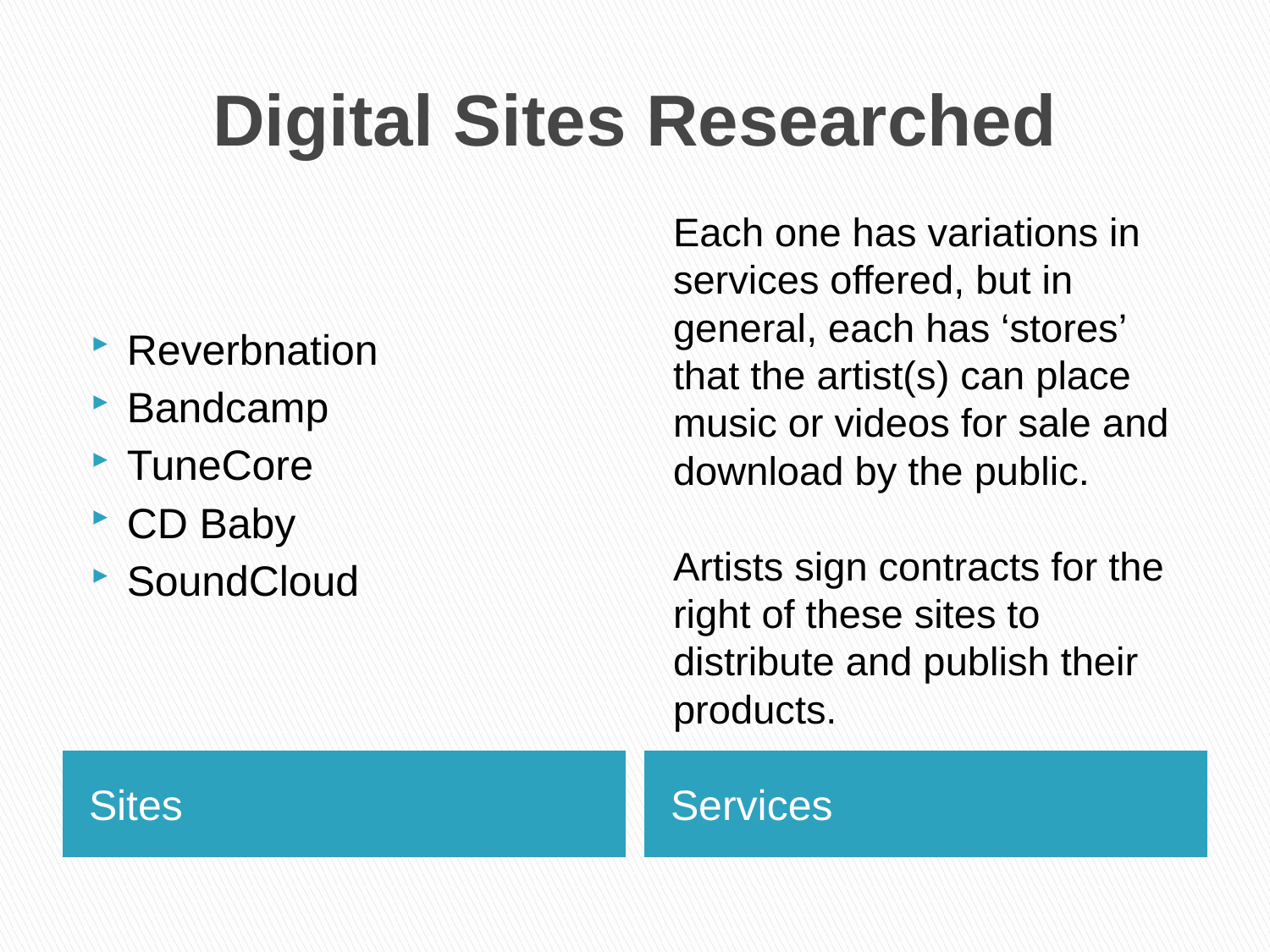

# Digital Sites Researched

Reverbnation
Bandcamp
TuneCore
CD Baby
SoundCloud

Each one has variations in services offered, but in general, each has ‘stores’ that the artist(s) can place music or videos for sale and download by the public.

Artists sign contracts for the right of these sites to distribute and publish their products.

Sites
Services